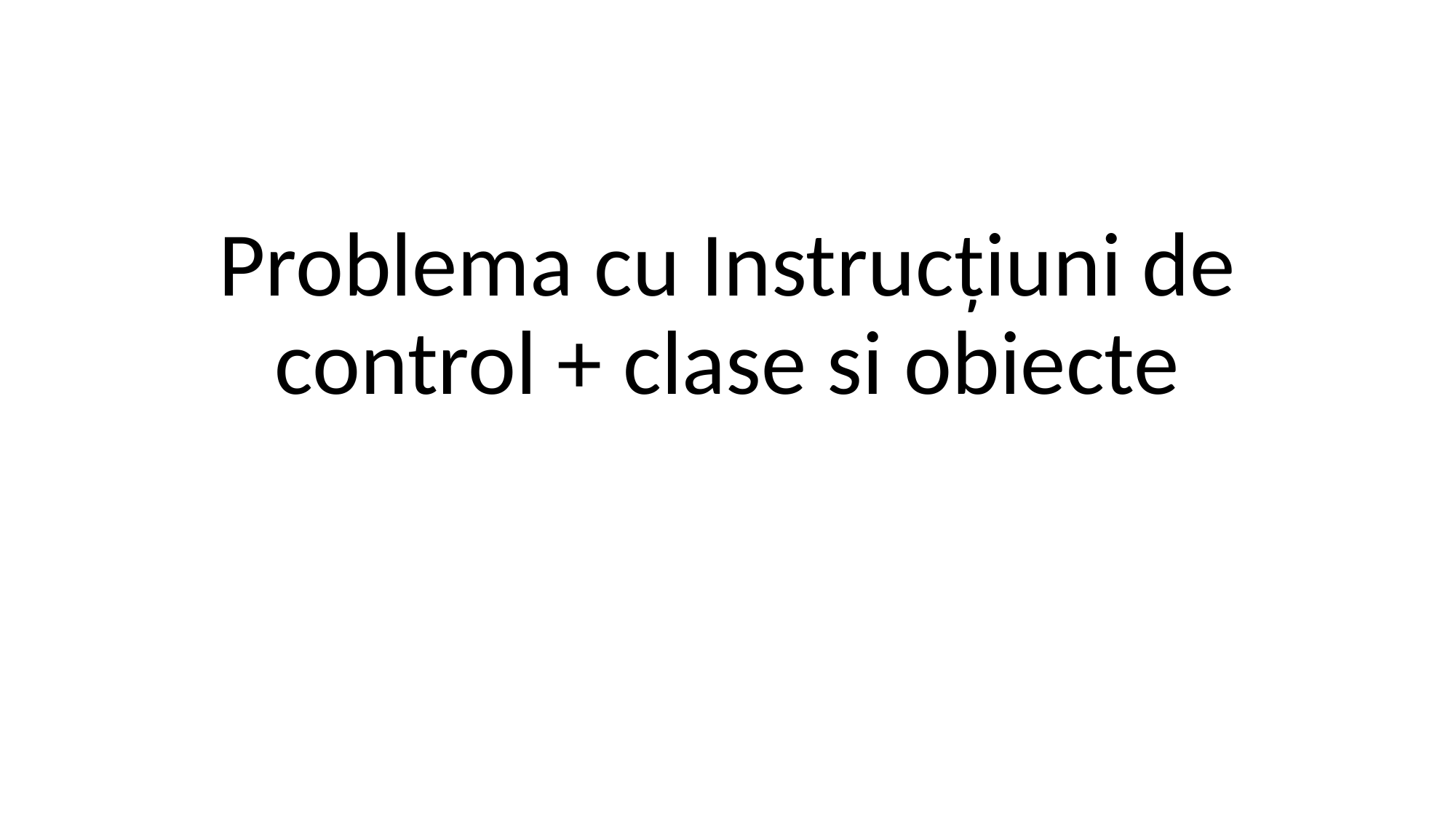

# Problema cu Instrucțiuni de control + clase si obiecte